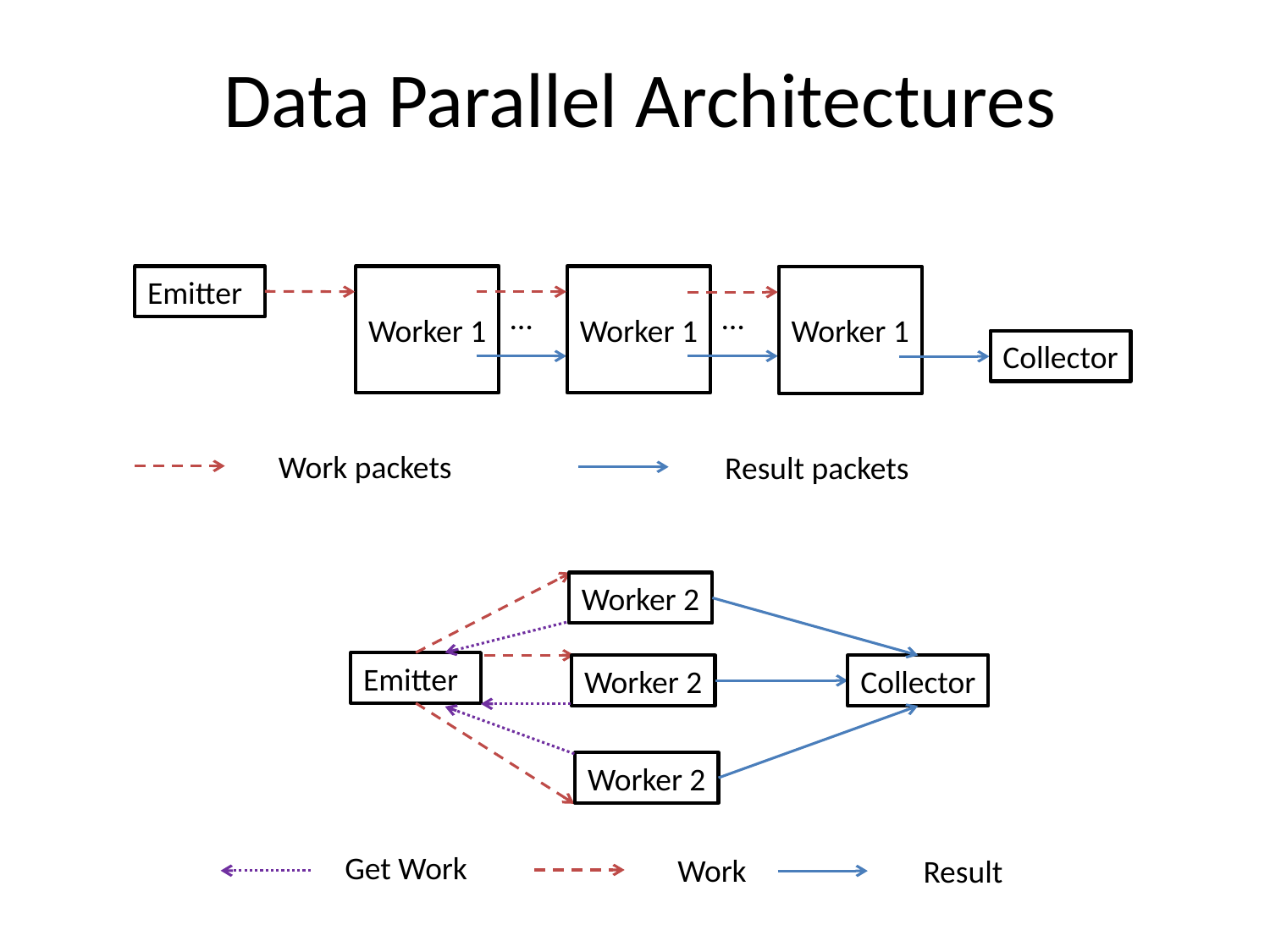

# Data Parallel Architectures
Emitter

Worker 1

Worker 1

Worker 1

…
…
Collector
Work packets
Result packets
Worker 2
Emitter
Worker 2
Collector
Worker 2
Get Work
Work
Result